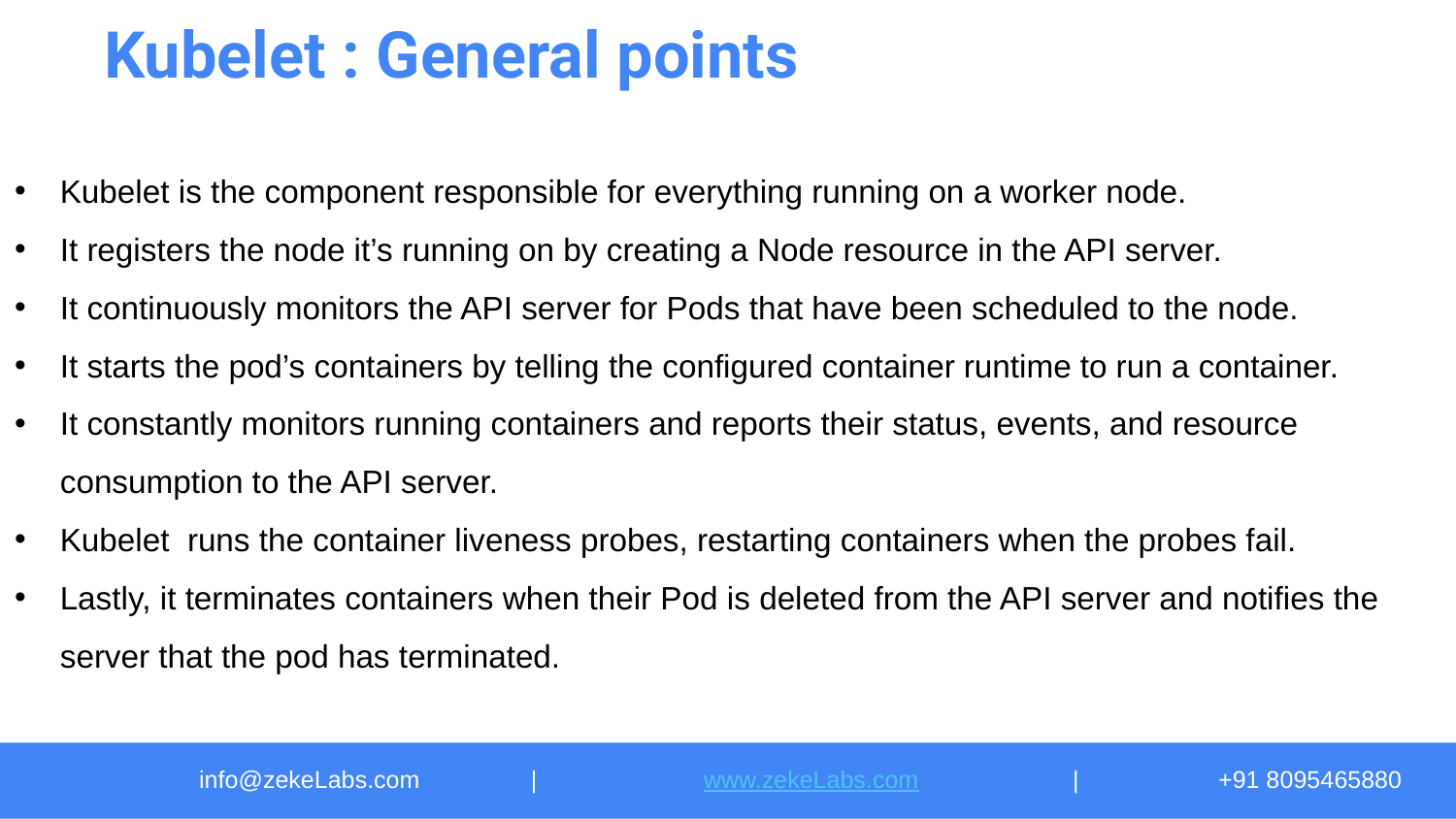

Kubelet : General points
Kubelet is the component responsible for everything running on a worker node.
It registers the node it’s running on by creating a Node resource in the API server.
It continuously monitors the API server for Pods that have been scheduled to the node.
It starts the pod’s containers by telling the configured container runtime to run a container.
It constantly monitors running containers and reports their status, events, and resource consumption to the API server.
Kubelet  runs the container liveness probes, restarting containers when the probes fail.
Lastly, it terminates containers when their Pod is deleted from the API server and notifies the server that the pod has terminated.
info@zekeLabs.com	      |	          www.zekeLabs.com		|	+91 8095465880